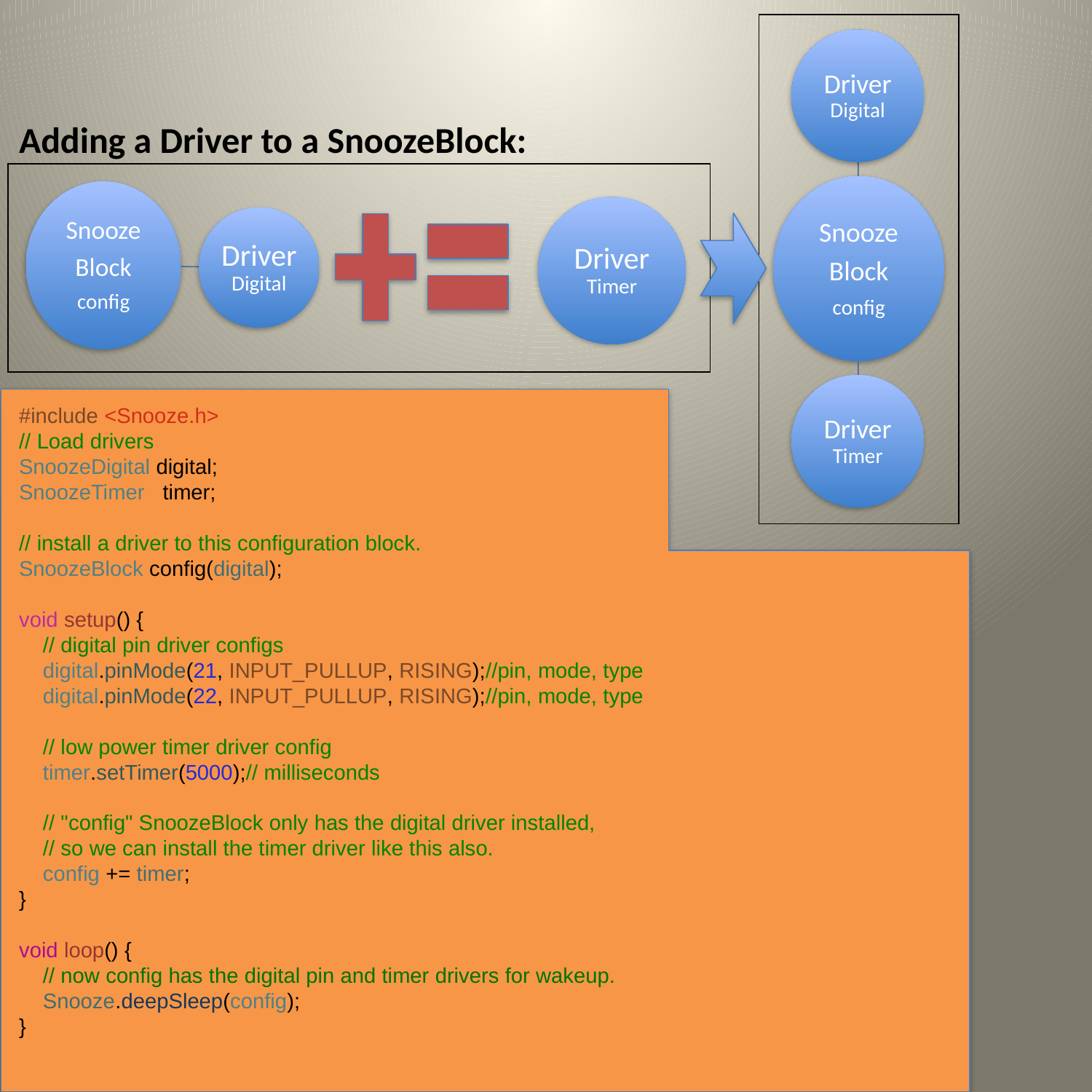

|  |
| --- |
Snooze
Block
config

Driver Digital

Driver Timer
Adding a Driver to a SnoozeBlock:
Snooze
Block
config

Driver Digital
|  |
| --- |
Driver Timer

#include <Snooze.h>
// Load drivers
SnoozeDigital digital;
SnoozeTimer   timer;

// install a driver to this configuration block.
SnoozeBlock config(digital);

void setup() {
    // digital pin driver configs
    digital.pinMode(21, INPUT_PULLUP, RISING);//pin, mode, type
    digital.pinMode(22, INPUT_PULLUP, RISING);//pin, mode, type

    // low power timer driver config
    timer.setTimer(5000);// milliseconds

    // "config" SnoozeBlock only has the digital driver installed,
    // so we can install the timer driver like this also.
    config += timer;
}

void loop() {
    // now config has the digital pin and timer drivers for wakeup.
    Snooze.deepSleep(config);
}